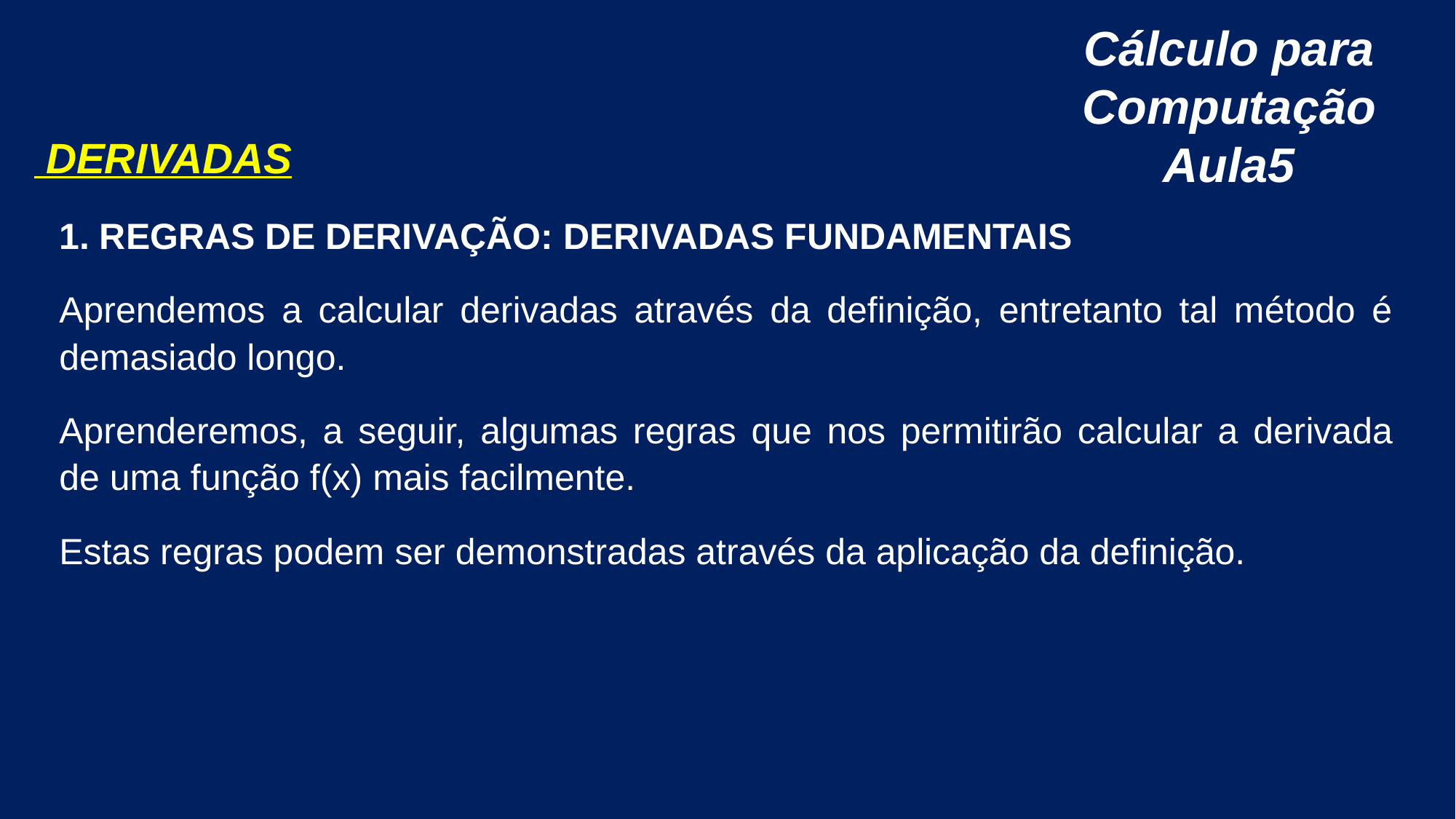

Cálculo para Computação
Aula5
 DERIVADAS
1. REGRAS DE DERIVAÇÃO: DERIVADAS FUNDAMENTAIS
Aprendemos a calcular derivadas através da definição, entretanto tal método é demasiado longo.
Aprenderemos, a seguir, algumas regras que nos permitirão calcular a derivada de uma função f(x) mais facilmente.
Estas regras podem ser demonstradas através da aplicação da definição.